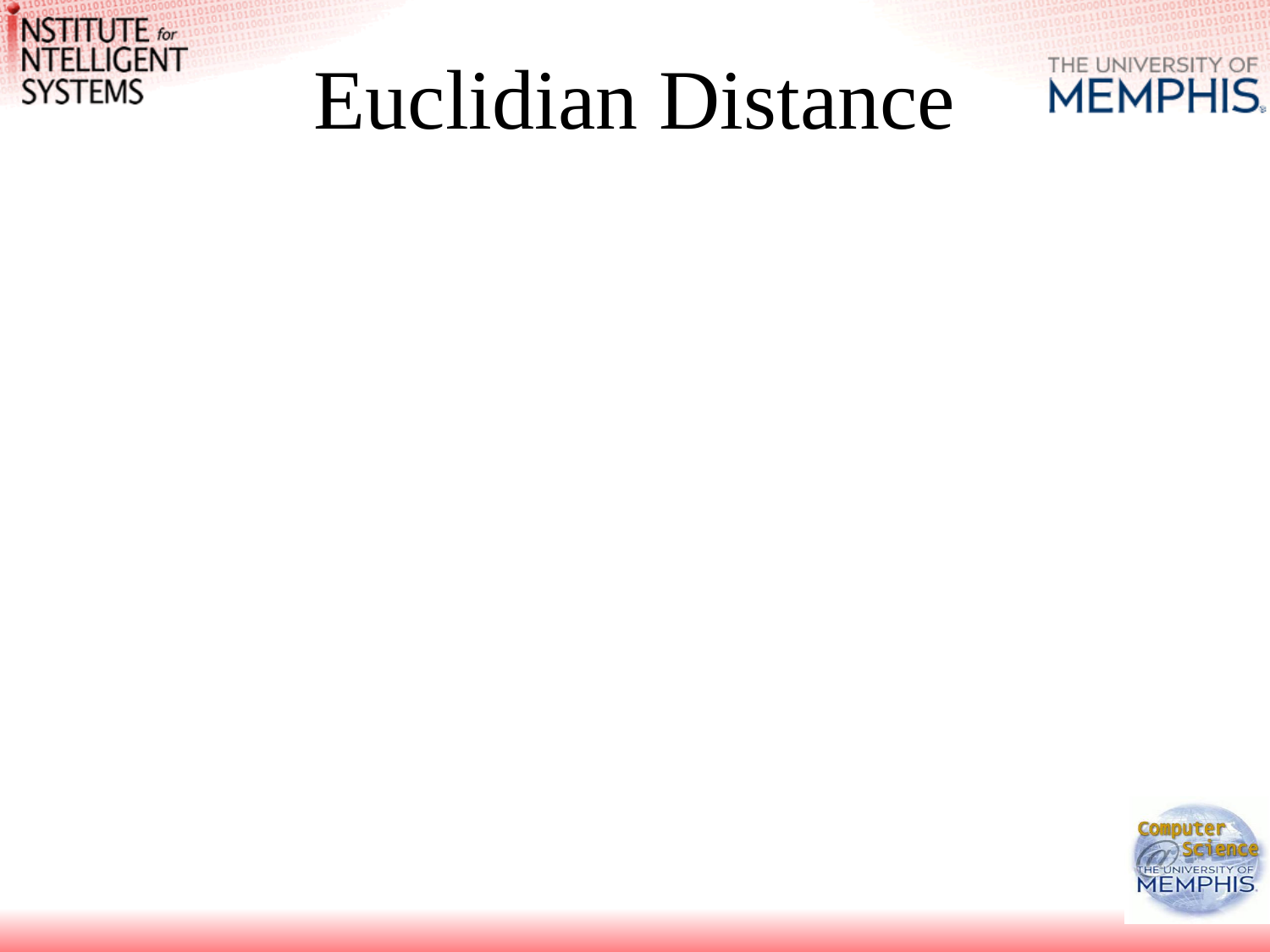

# Euclidian Distance
Why is this not a great idea?
We still haven’t dealt with the issue of length normalization
Long documents would be more similar to each other by virtue of length, not topic
However, we can implicitly normalize by looking at angles instead